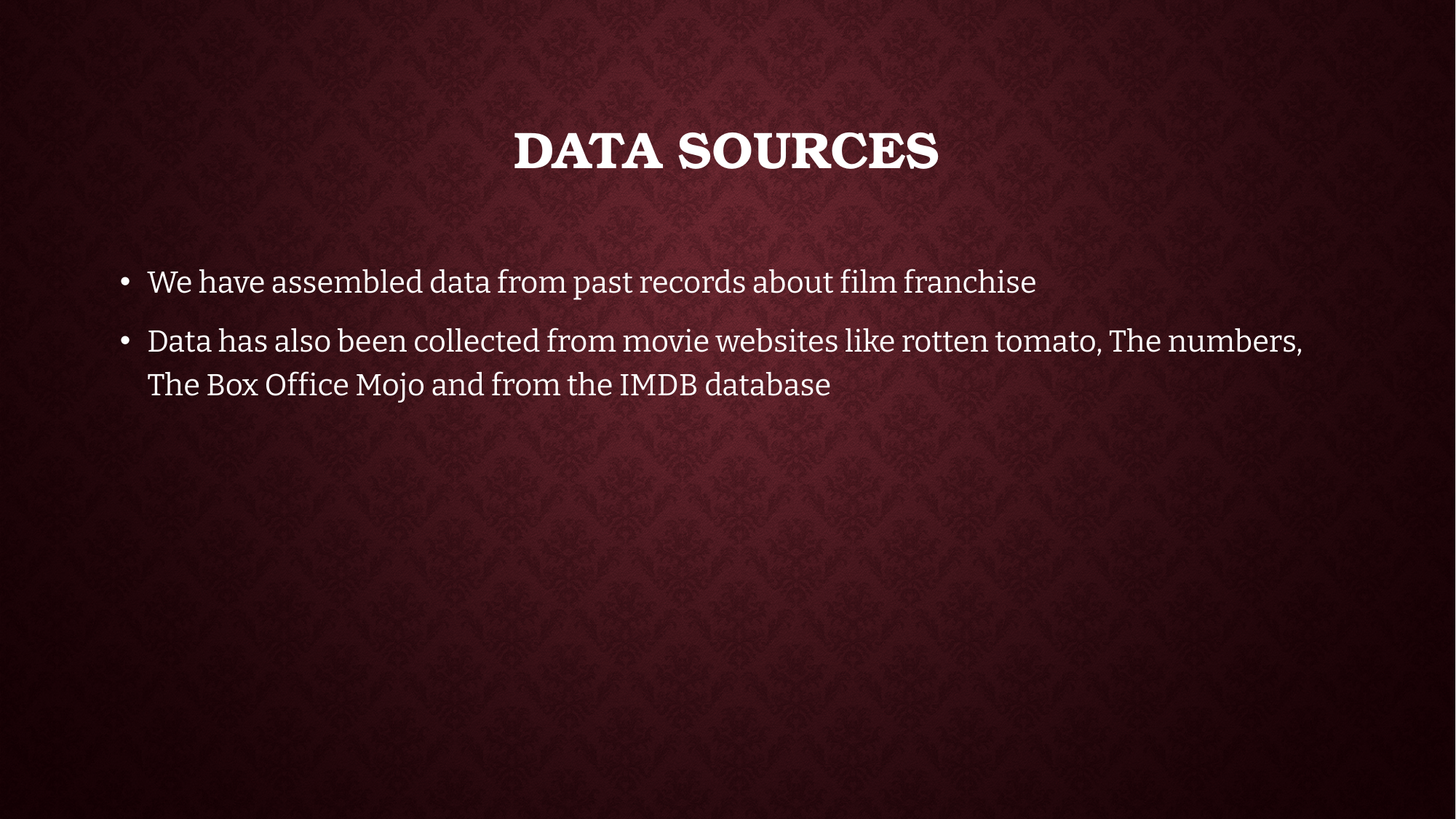

# Data sources
We have assembled data from past records about film franchise
Data has also been collected from movie websites like rotten tomato, The numbers, The Box Office Mojo and from the IMDB database